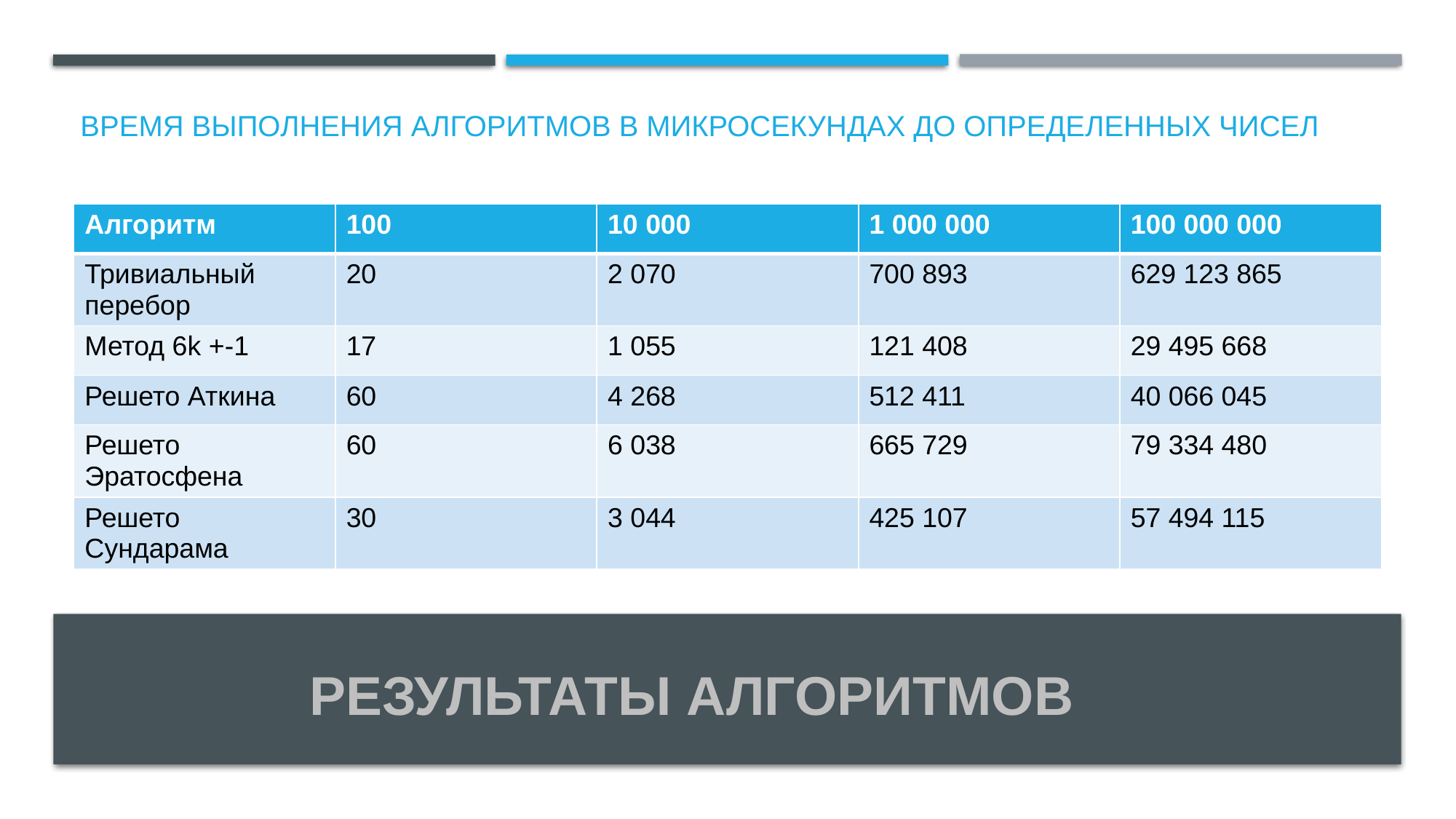

Время выполнения алгоритмов в микросекундах до определенных чисел
| Алгоритм | 100 | 10 000 | 1 000 000 | 100 000 000 |
| --- | --- | --- | --- | --- |
| Тривиальный перебор | 20 | 2 070 | 700 893 | 629 123 865 |
| Метод 6k +-1 | 17 | 1 055 | 121 408 | 29 495 668 |
| Решето Аткина | 60 | 4 268 | 512 411 | 40 066 045 |
| Решето Эратосфена | 60 | 6 038 | 665 729 | 79 334 480 |
| Решето Сундарама | 30 | 3 044 | 425 107 | 57 494 115 |
# результаты Алгоритмов